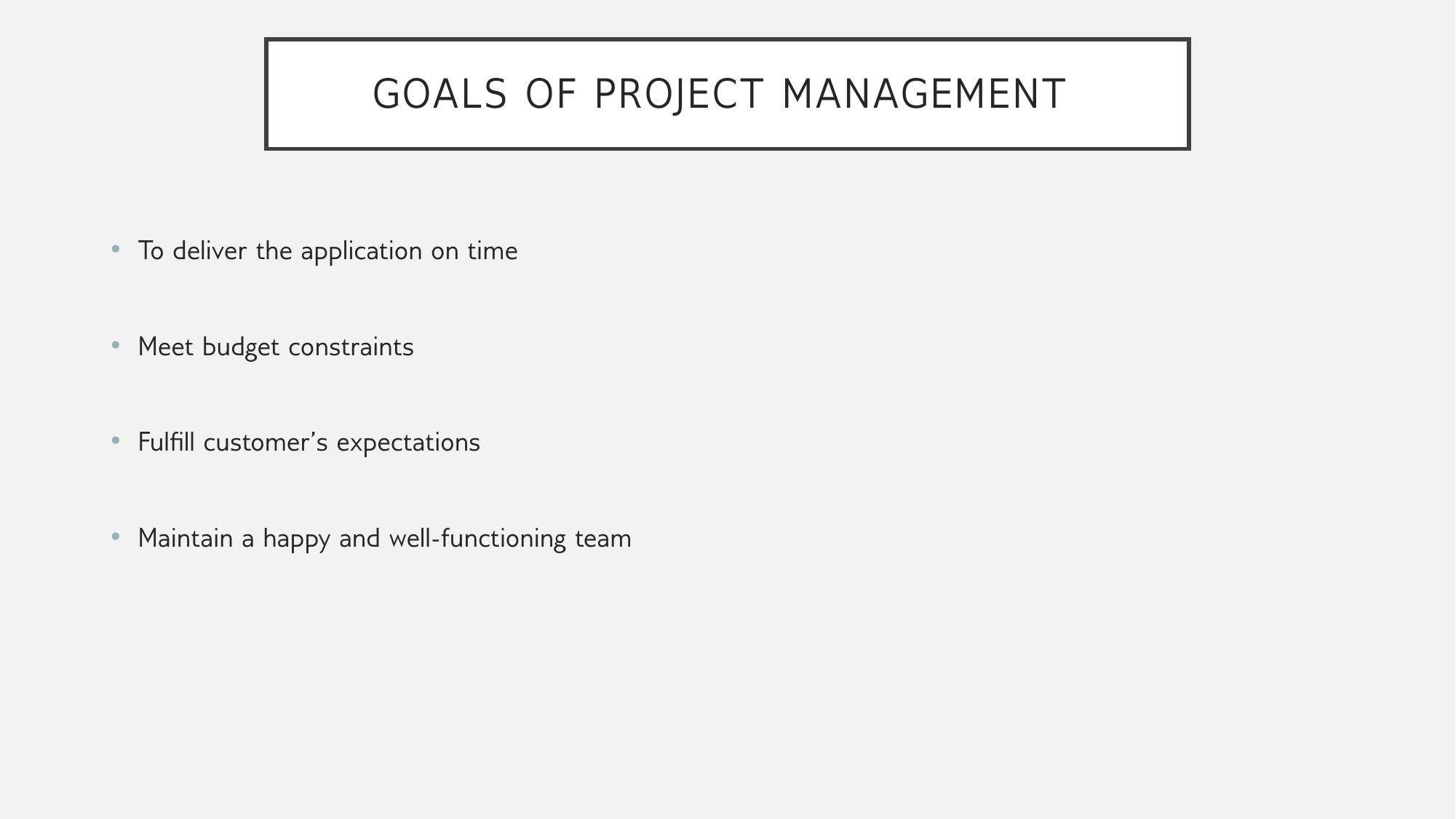

# Goals of project management

To deliver the application on time

Meet budget constraints

Fulfill customer’s expectations

Maintain a happy and well-functioning team